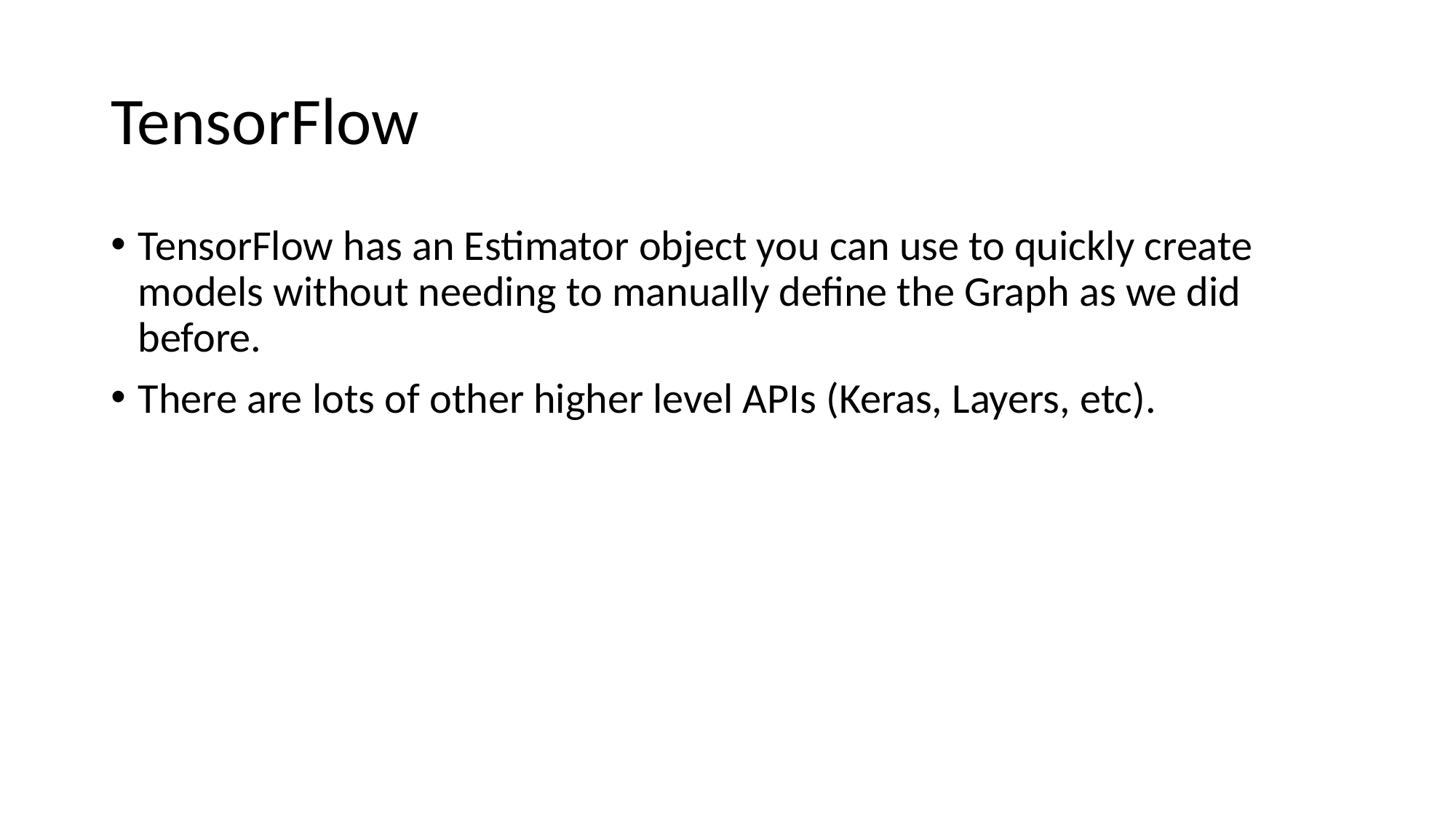

# TensorFlow
TensorFlow has an Estimator object you can use to quickly create models without needing to manually define the Graph as we did before.
There are lots of other higher level APIs (Keras, Layers, etc).